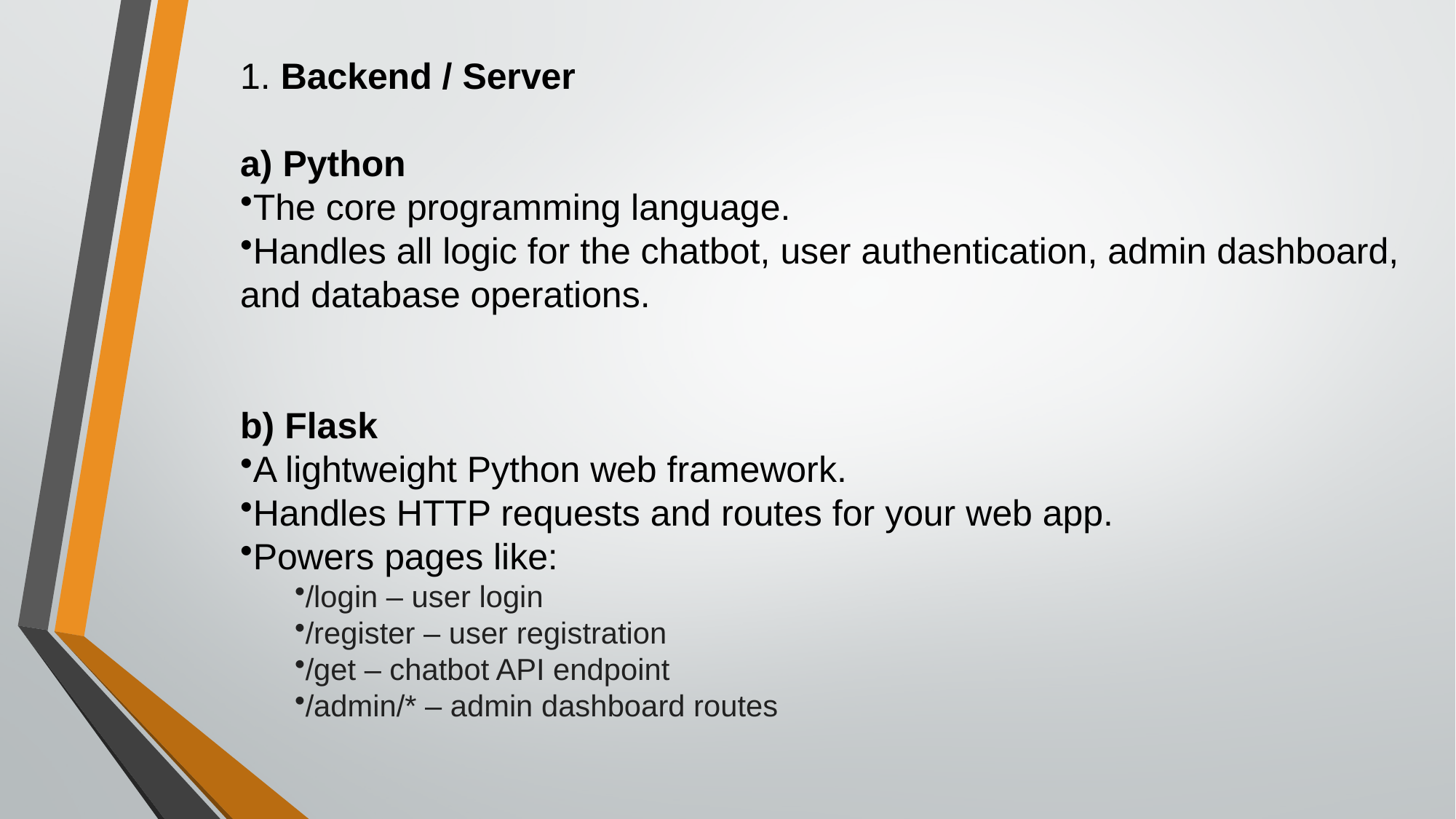

# 1. Backend / Server
a) Python
The core programming language.
Handles all logic for the chatbot, user authentication, admin dashboard, and database operations.
b) Flask
A lightweight Python web framework.
Handles HTTP requests and routes for your web app.
Powers pages like:
/login – user login
/register – user registration
/get – chatbot API endpoint
/admin/* – admin dashboard routes